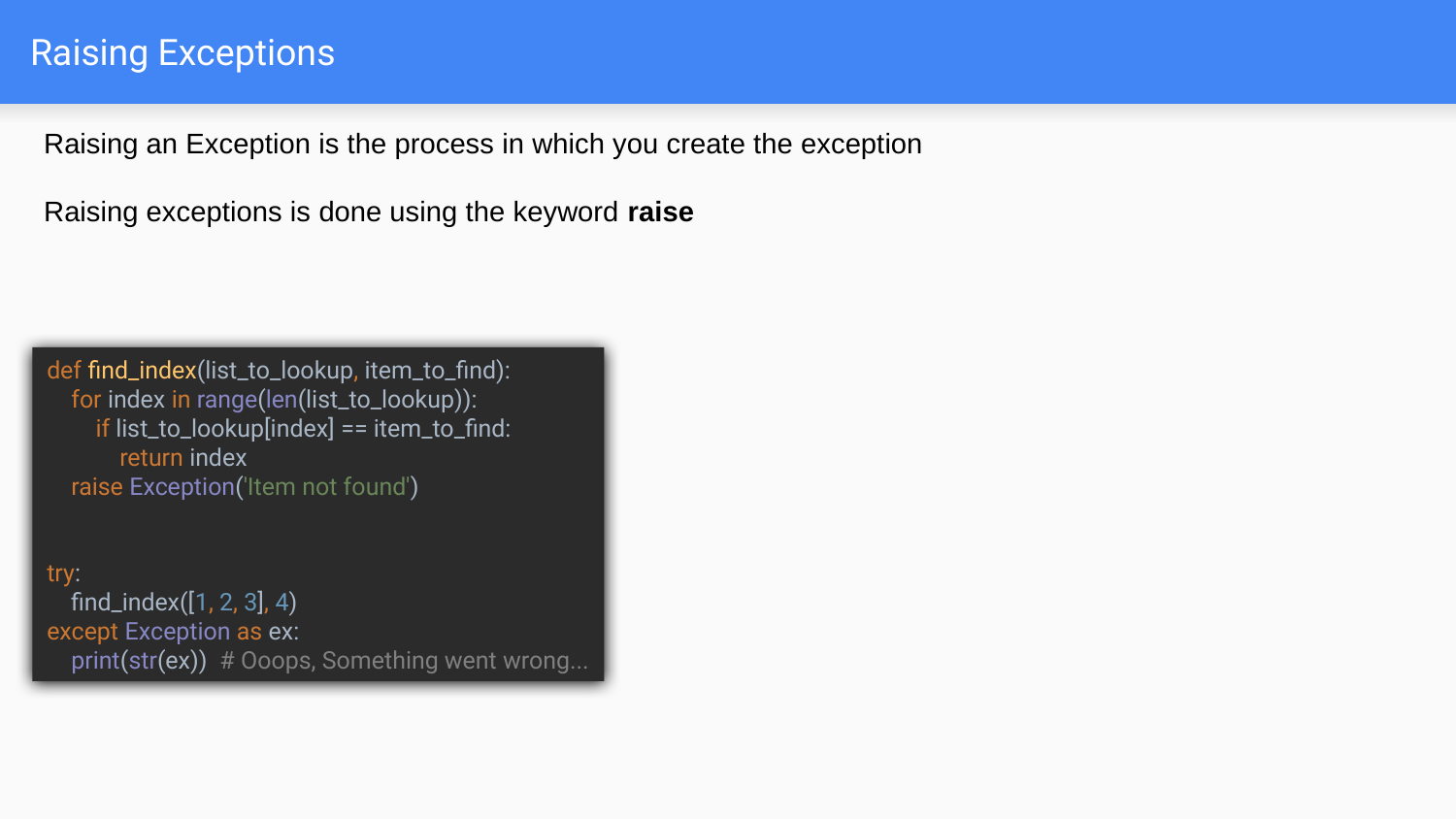

# Raising Exceptions
Raising an Exception is the process in which you create the exception

Raising exceptions is done using the keyword raise
def find_index(list_to_lookup, item_to_find):
    for index in range(len(list_to_lookup)):
        if list_to_lookup[index] == item_to_find:
            return index
    raise Exception('Item not found')
try:
    find_index([1, 2, 3], 4)
except Exception as ex:
    print(str(ex))  # Ooops, Something went wrong...